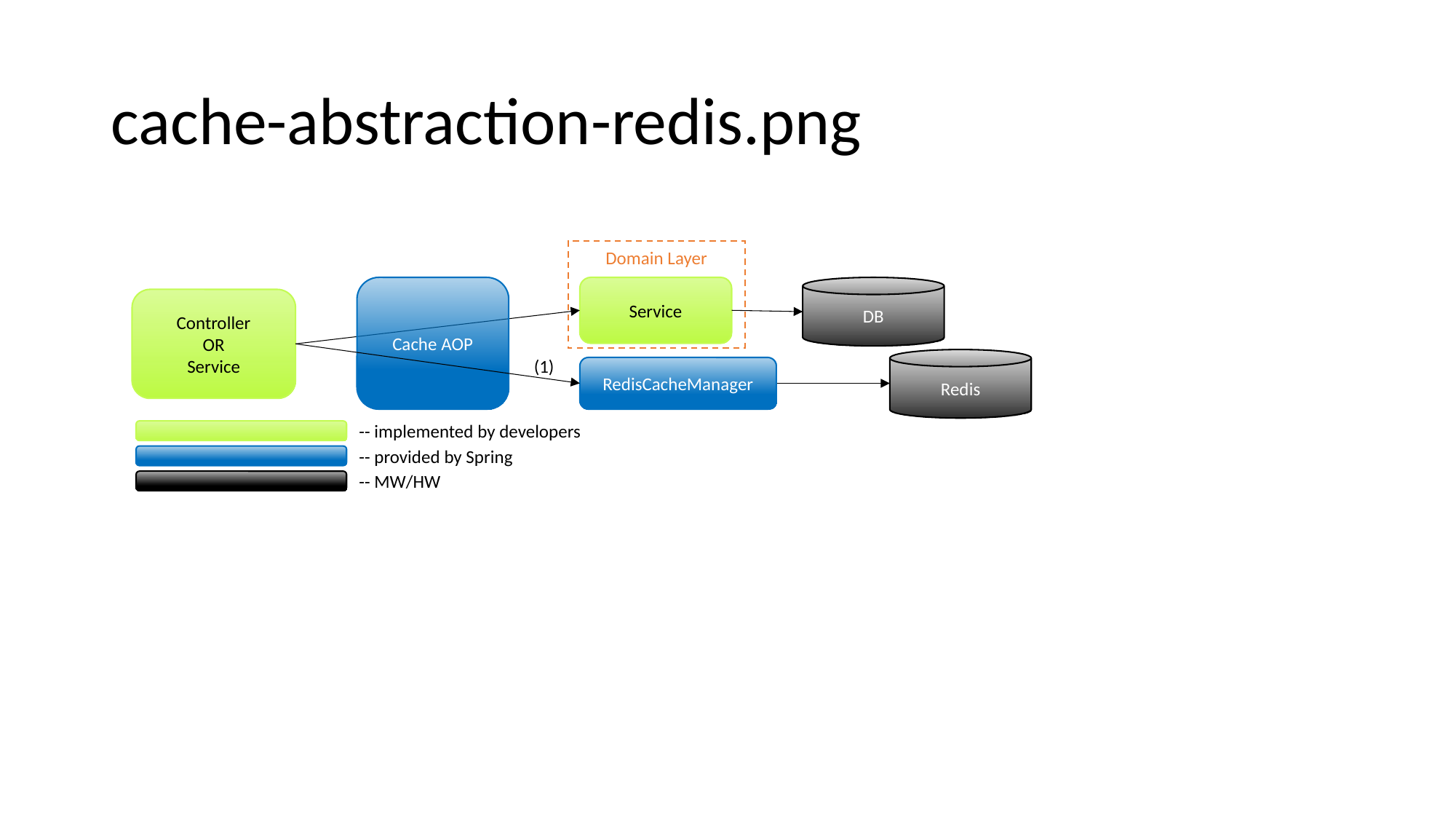

# cache-abstraction-redis.png

Domain Layer
Cache AOP
DB
Service
Controller
OR
Service
(1)
RedisCacheManager

-- implemented by developers

-- provided by Spring

-- MW/HW
Redis